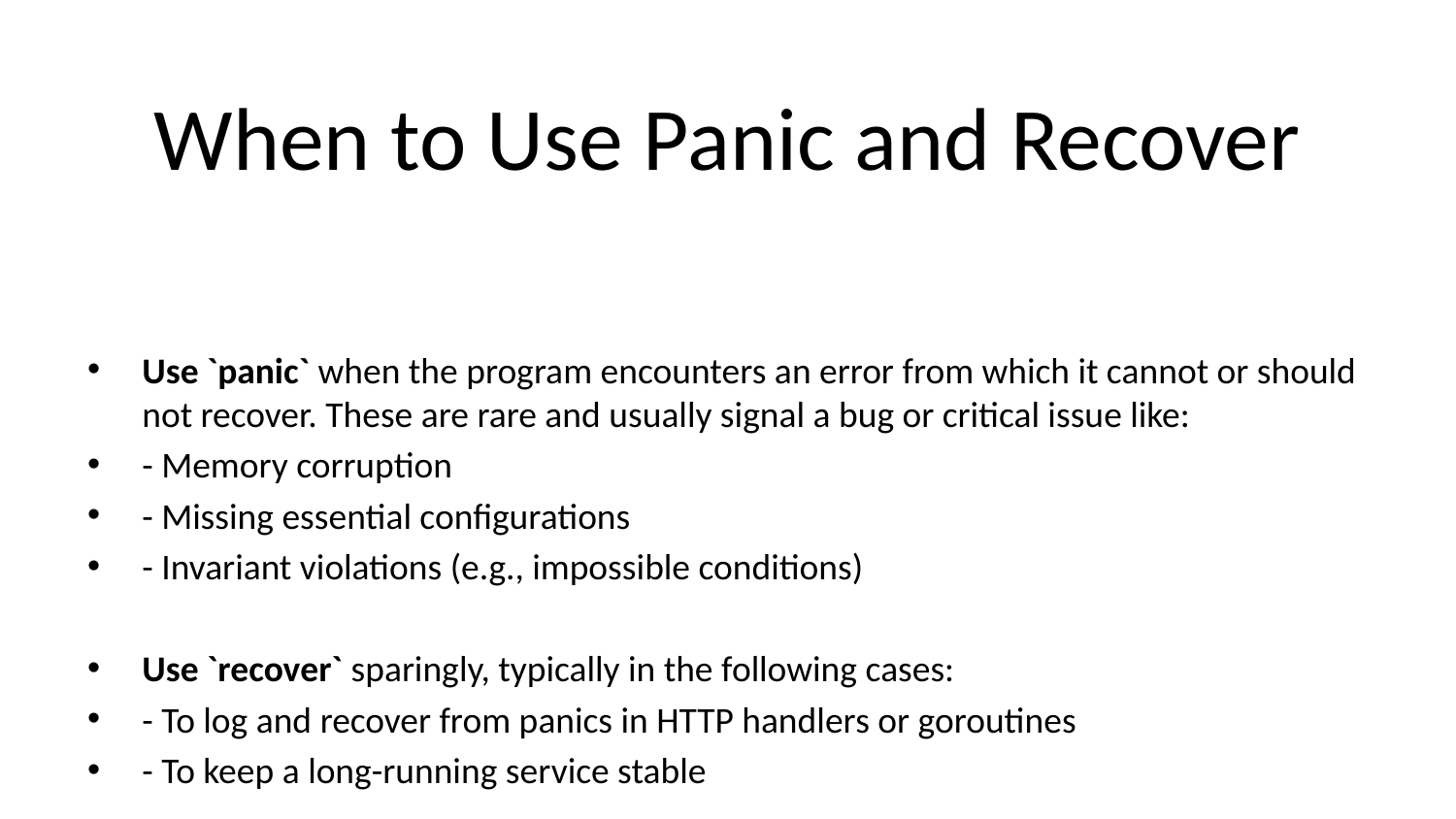

# When to Use Panic and Recover

Use `panic` when the program encounters an error from which it cannot or should not recover. These are rare and usually signal a bug or critical issue like:
- Memory corruption
- Missing essential configurations
- Invariant violations (e.g., impossible conditions)

Use `recover` sparingly, typically in the following cases:
- To log and recover from panics in HTTP handlers or goroutines
- To keep a long-running service stable

Avoid using `panic` and `recover` for regular error handling; instead, return errors where appropriate. Reserve these tools for truly exceptional scenarios.